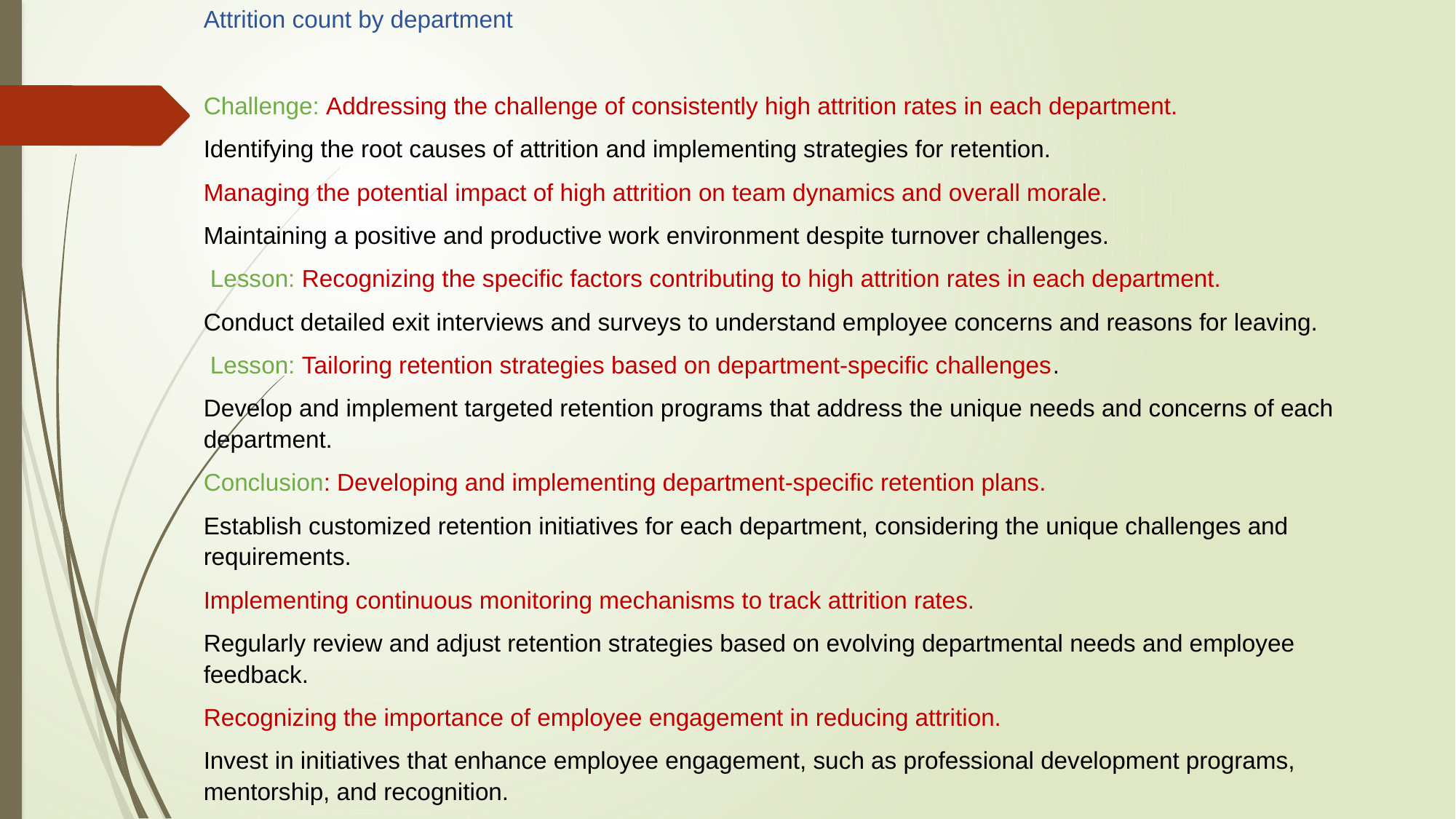

Attrition count by department

Challenge: Addressing the challenge of consistently high attrition rates in each department.
Identifying the root causes of attrition and implementing strategies for retention.
Managing the potential impact of high attrition on team dynamics and overall morale.
Maintaining a positive and productive work environment despite turnover challenges.
 Lesson: Recognizing the specific factors contributing to high attrition rates in each department.
Conduct detailed exit interviews and surveys to understand employee concerns and reasons for leaving.
 Lesson: Tailoring retention strategies based on department-specific challenges.
Develop and implement targeted retention programs that address the unique needs and concerns of each department.
Conclusion: Developing and implementing department-specific retention plans.
Establish customized retention initiatives for each department, considering the unique challenges and requirements.
Implementing continuous monitoring mechanisms to track attrition rates.
Regularly review and adjust retention strategies based on evolving departmental needs and employee feedback.
Recognizing the importance of employee engagement in reducing attrition.
Invest in initiatives that enhance employee engagement, such as professional development programs, mentorship, and recognition.